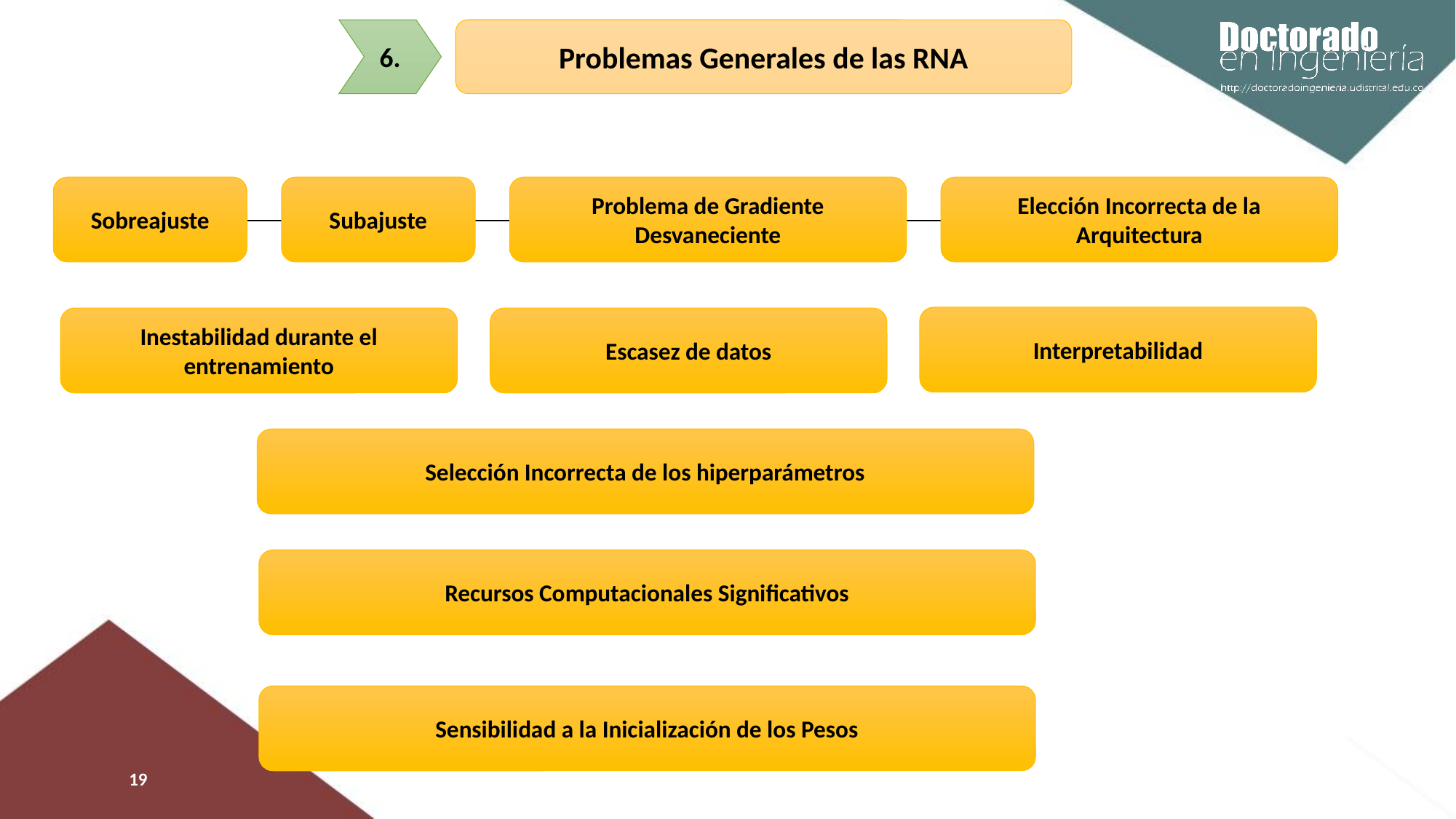

6.
Problemas Generales de las RNA
Sobreajuste
Subajuste
Problema de Gradiente Desvaneciente
Elección Incorrecta de la Arquitectura
Interpretabilidad
Inestabilidad durante el entrenamiento
Escasez de datos
Selección Incorrecta de los hiperparámetros
Recursos Computacionales Significativos
Sensibilidad a la Inicialización de los Pesos
19